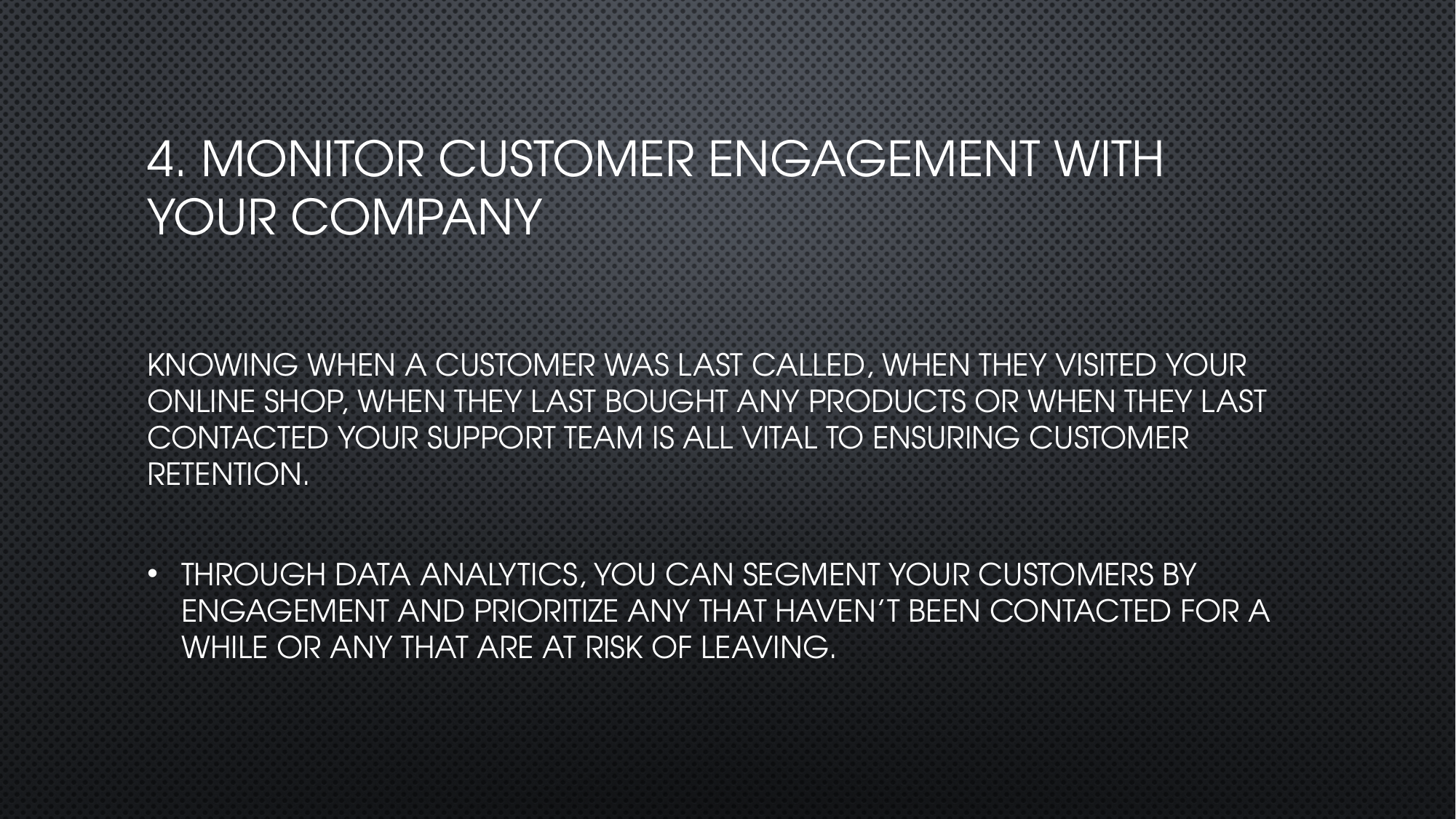

# 4. Monitor customer engagement with your company
Knowing when a customer was last called, when they visited your online shop, when they last bought any products or when they last contacted your support team is all vital to ensuring customer retention.

Through data analytics, you can segment your customers by engagement and prioritize any that haven’t been contacted for a while or any that are at risk of leaving.